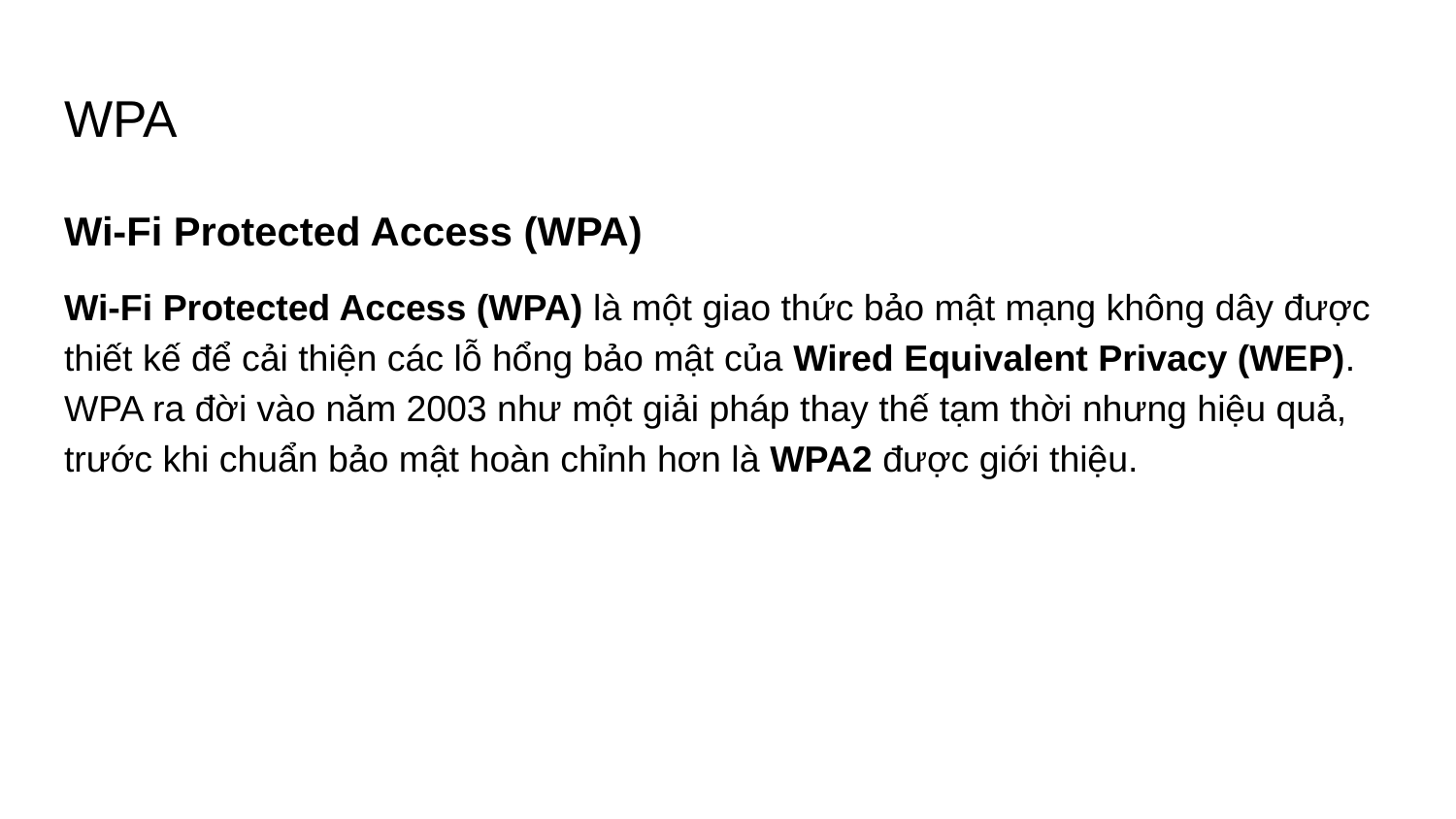

# WPA
Wi-Fi Protected Access (WPA)
Wi-Fi Protected Access (WPA) là một giao thức bảo mật mạng không dây được thiết kế để cải thiện các lỗ hổng bảo mật của Wired Equivalent Privacy (WEP). WPA ra đời vào năm 2003 như một giải pháp thay thế tạm thời nhưng hiệu quả, trước khi chuẩn bảo mật hoàn chỉnh hơn là WPA2 được giới thiệu.